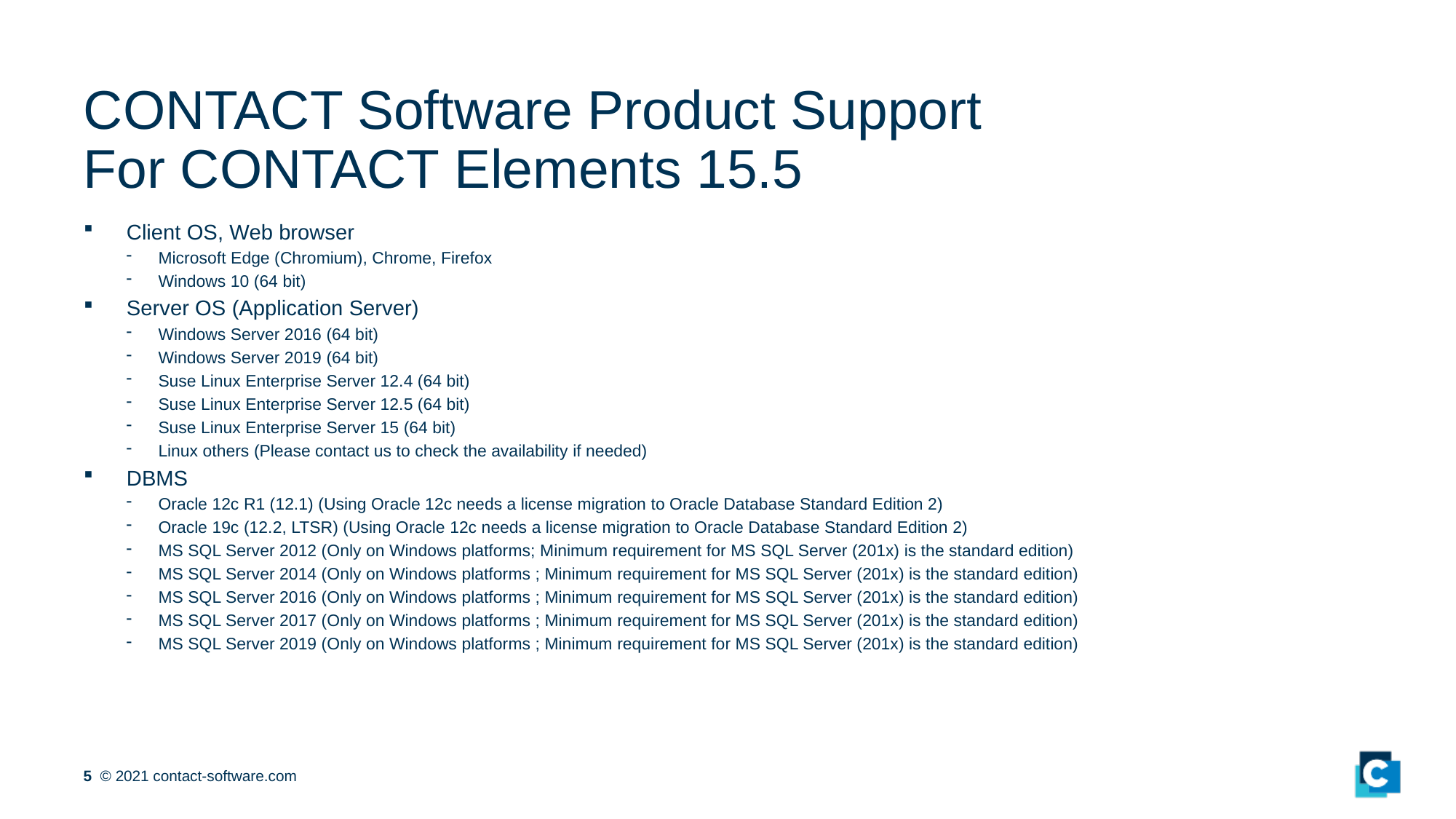

# CONTACT Software Product Support For CONTACT Elements 15.5
Client OS, Web browser
Microsoft Edge (Chromium), Chrome, Firefox
Windows 10 (64 bit)
Server OS (Application Server)
Windows Server 2016 (64 bit)
Windows Server 2019 (64 bit)
Suse Linux Enterprise Server 12.4 (64 bit)
Suse Linux Enterprise Server 12.5 (64 bit)
Suse Linux Enterprise Server 15 (64 bit)
Linux others (Please contact us to check the availability if needed)
DBMS
Oracle 12c R1 (12.1) (Using Oracle 12c needs a license migration to Oracle Database Standard Edition 2)
Oracle 19c (12.2, LTSR) (Using Oracle 12c needs a license migration to Oracle Database Standard Edition 2)
MS SQL Server 2012 (Only on Windows platforms; Minimum requirement for MS SQL Server (201x) is the standard edition)
MS SQL Server 2014 (Only on Windows platforms ; Minimum requirement for MS SQL Server (201x) is the standard edition)
MS SQL Server 2016 (Only on Windows platforms ; Minimum requirement for MS SQL Server (201x) is the standard edition)
MS SQL Server 2017 (Only on Windows platforms ; Minimum requirement for MS SQL Server (201x) is the standard edition)
MS SQL Server 2019 (Only on Windows platforms ; Minimum requirement for MS SQL Server (201x) is the standard edition)